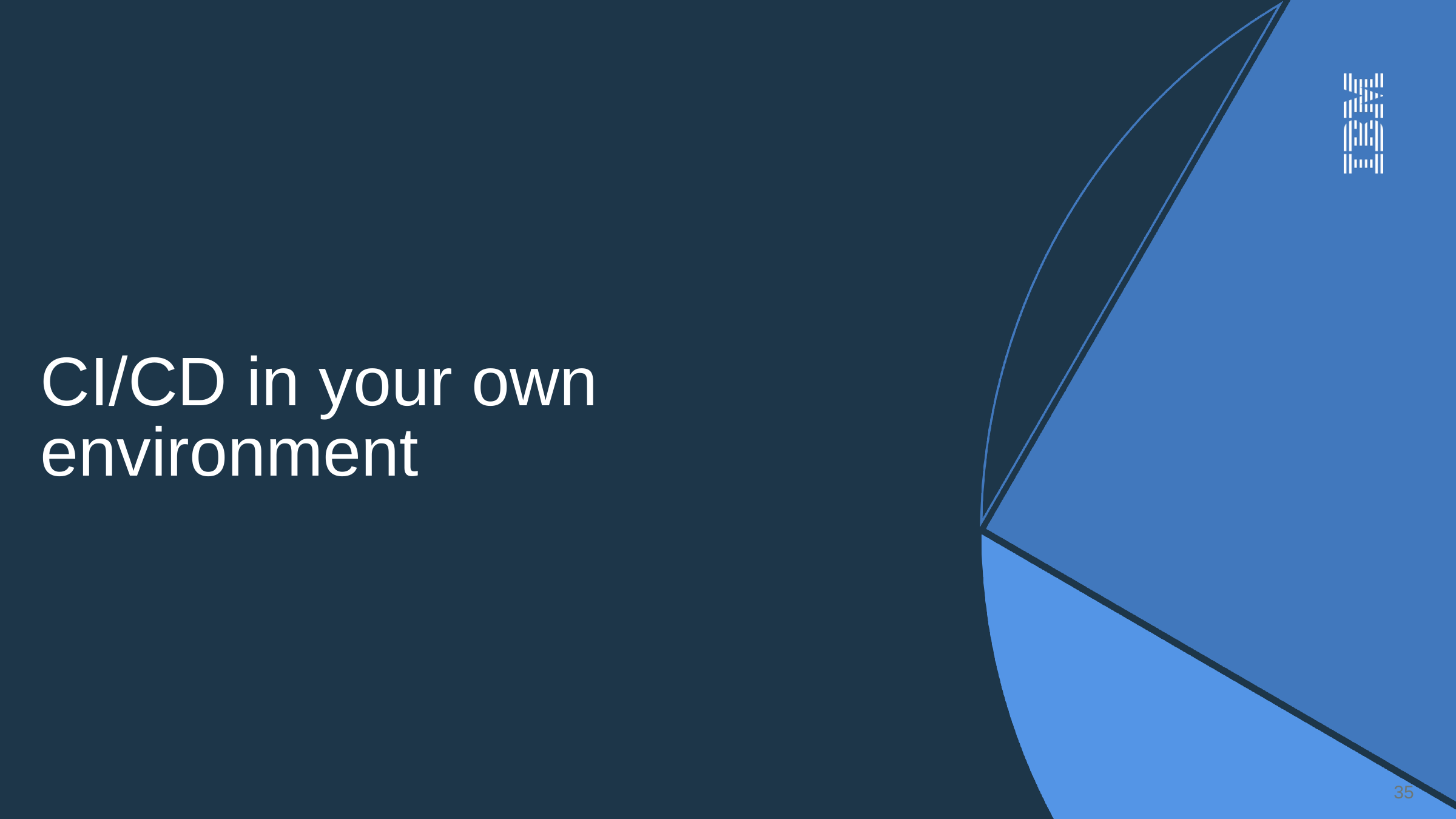

# CI/CD in your own environment

35